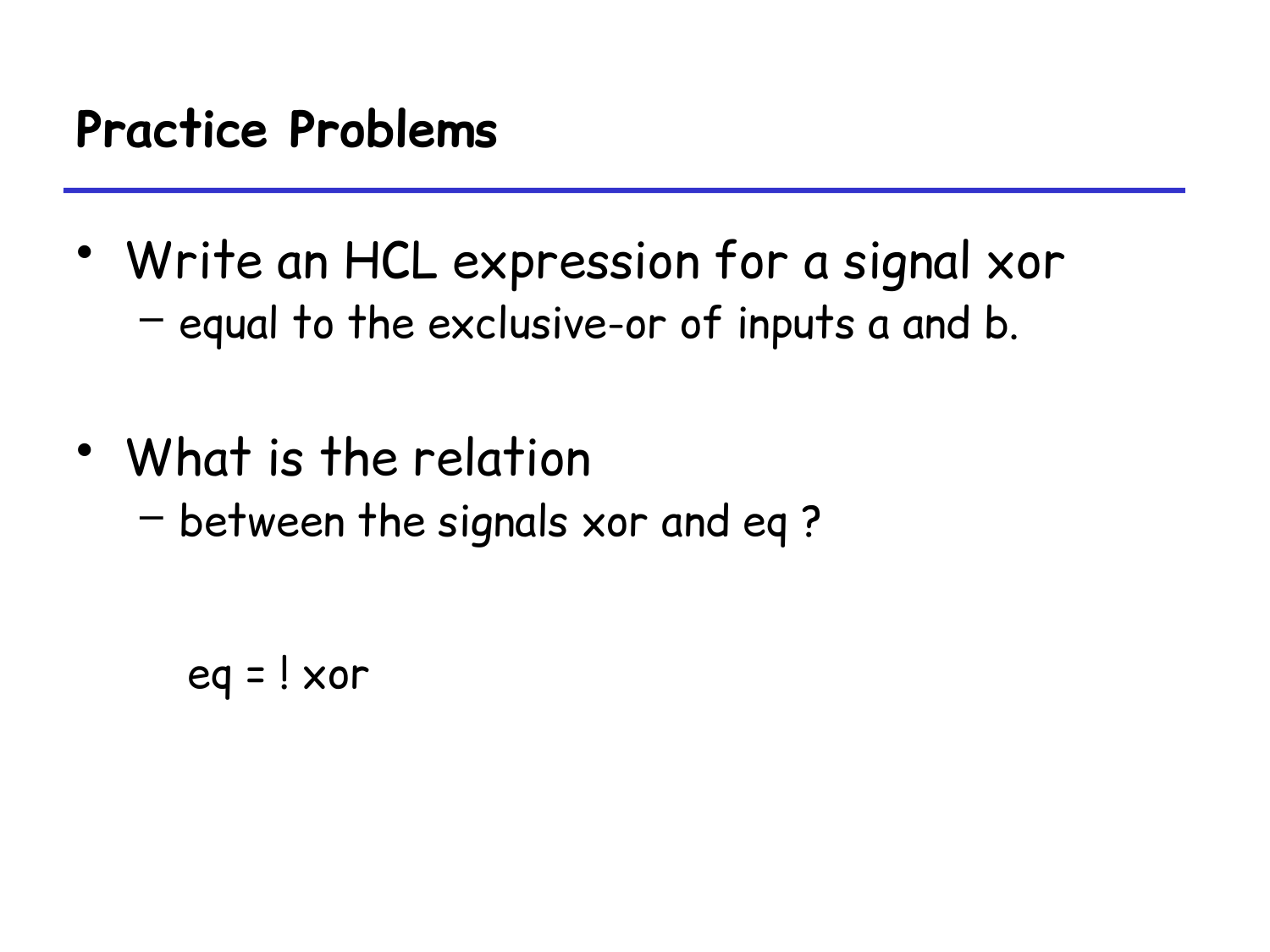

# Practice Problems
Write an HCL expression for a signal xor
equal to the exclusive-or of inputs a and b.

What is the relation
between the signals xor and eq ?
eq = ! xor